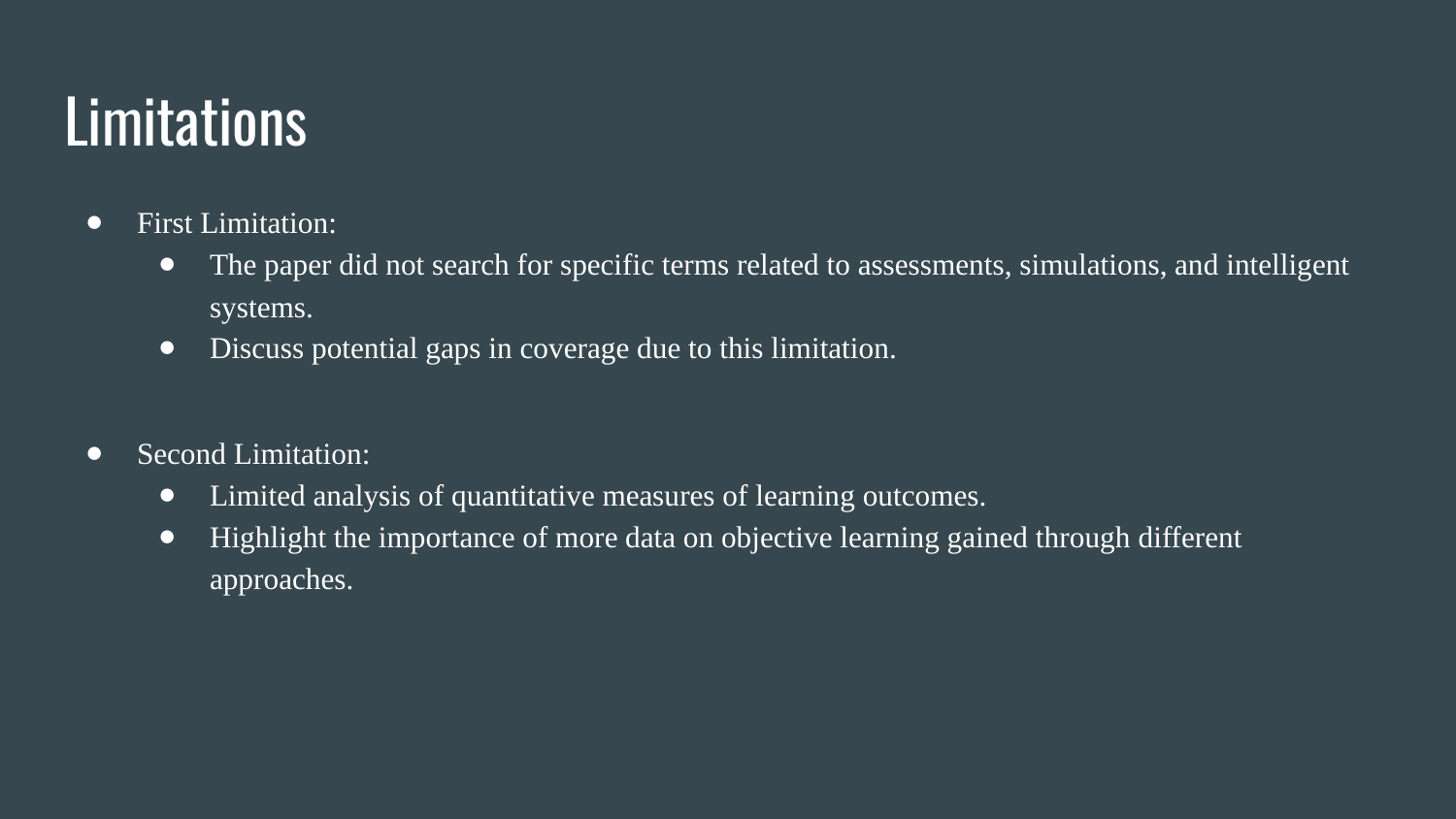

# Limitations

First Limitation:
The paper did not search for specific terms related to assessments, simulations, and intelligent systems.
Discuss potential gaps in coverage due to this limitation.

Second Limitation:
Limited analysis of quantitative measures of learning outcomes.
Highlight the importance of more data on objective learning gained through different approaches.